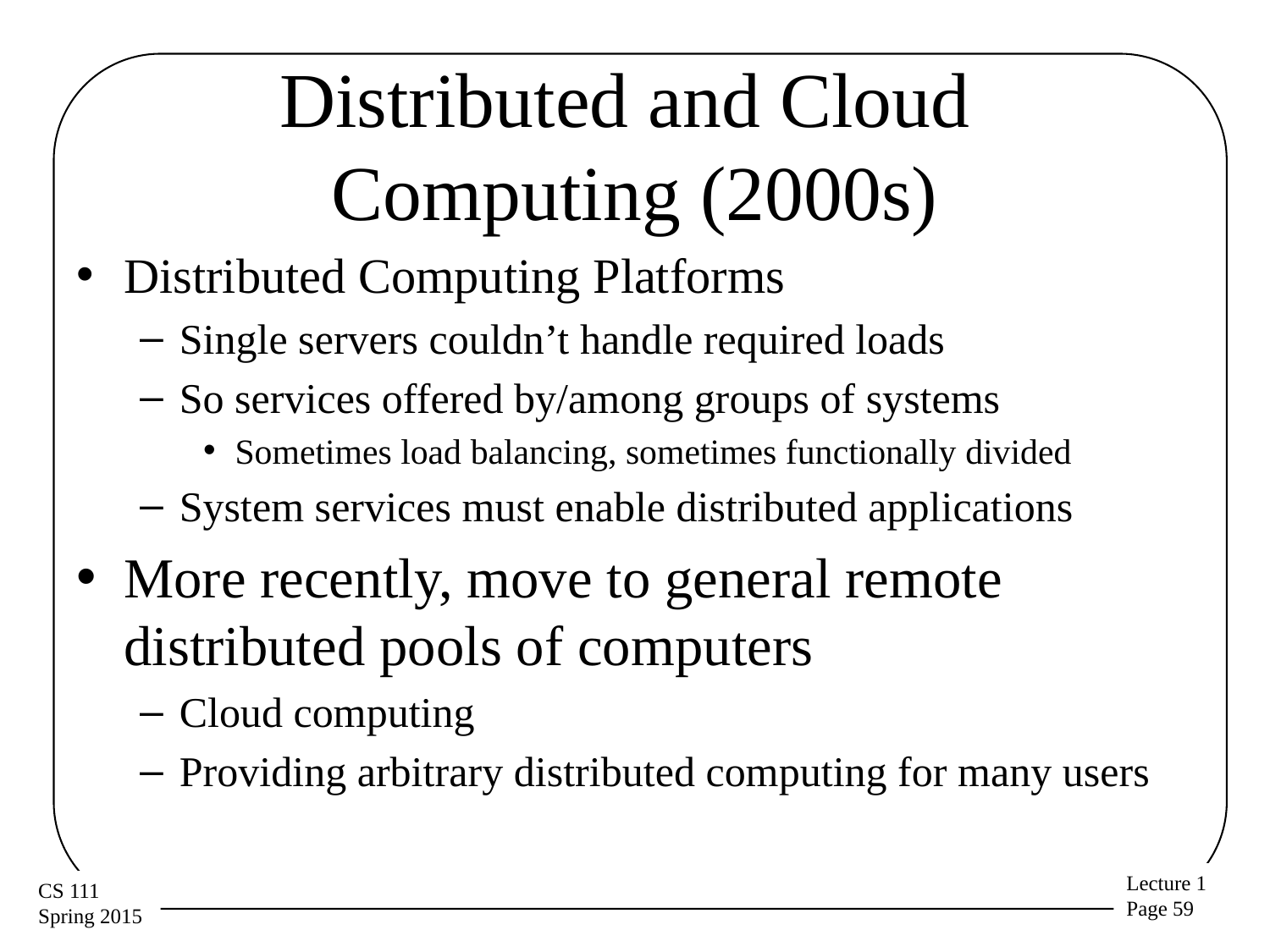

# Distributed and Cloud Computing (2000s)
Distributed Computing Platforms
Single servers couldn’t handle required loads
So services offered by/among groups of systems
Sometimes load balancing, sometimes functionally divided
System services must enable distributed applications
More recently, move to general remote distributed pools of computers
Cloud computing
Providing arbitrary distributed computing for many users